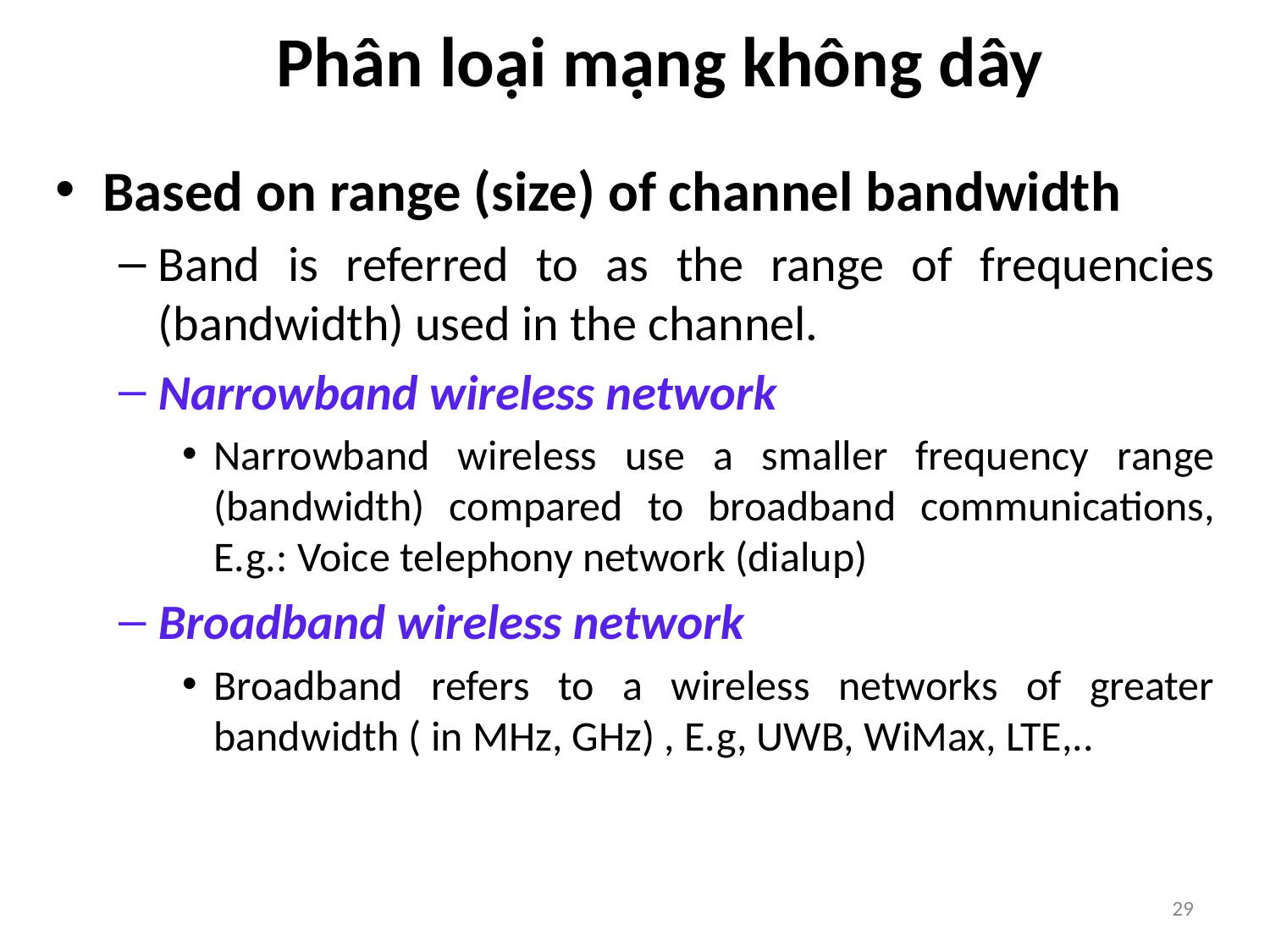

# Phân loại mạng không dây
Based on range (size) of channel bandwidth
Band is referred to as the range of frequencies (bandwidth) used in the channel.
Narrowband wireless network
Narrowband wireless use a smaller frequency range (bandwidth) compared to broadband communications, E.g.: Voice telephony network (dialup)
Broadband wireless network
Broadband refers to a wireless networks of greater bandwidth ( in MHz, GHz) , E.g, UWB, WiMax, LTE,..
29